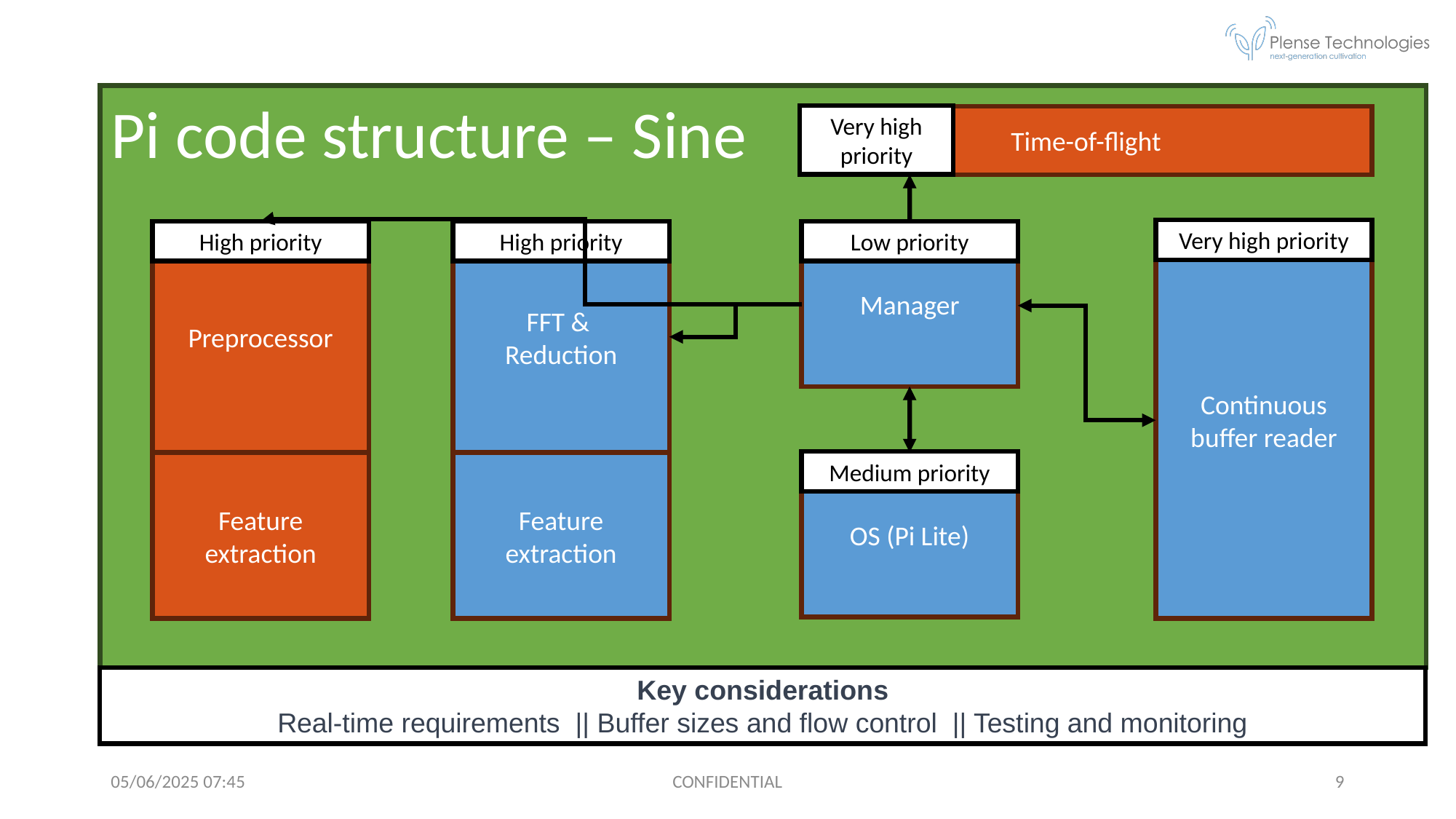

# Pi code structure – Sine

Very high priority
Time-of-flight
Very high priority
High priority
High priority
1 GB, 0.25 Clock
1 GB, 0.25 Clock
Low priority
Preprocessor
FFT &
Reduction
Manager
Continuous buffer reader
Medium priority
Feature extraction
Feature extraction
OS (Pi Lite)
Key considerations
Real-time requirements  || Buffer sizes and flow control  || Testing and monitoring
05/06/2025 07:45
CONFIDENTIAL
9